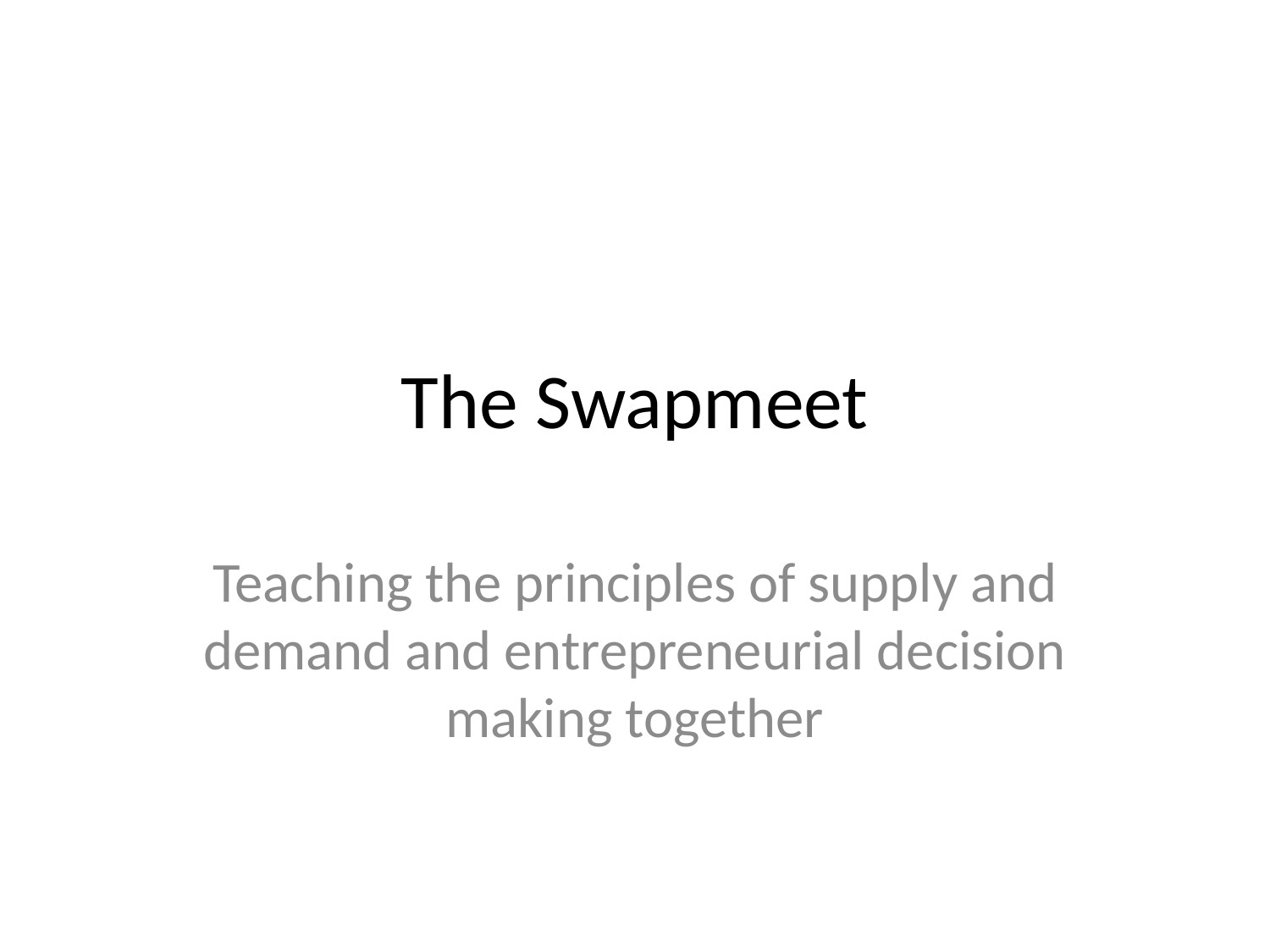

# The Swapmeet
Teaching the principles of supply and demand and entrepreneurial decision making together